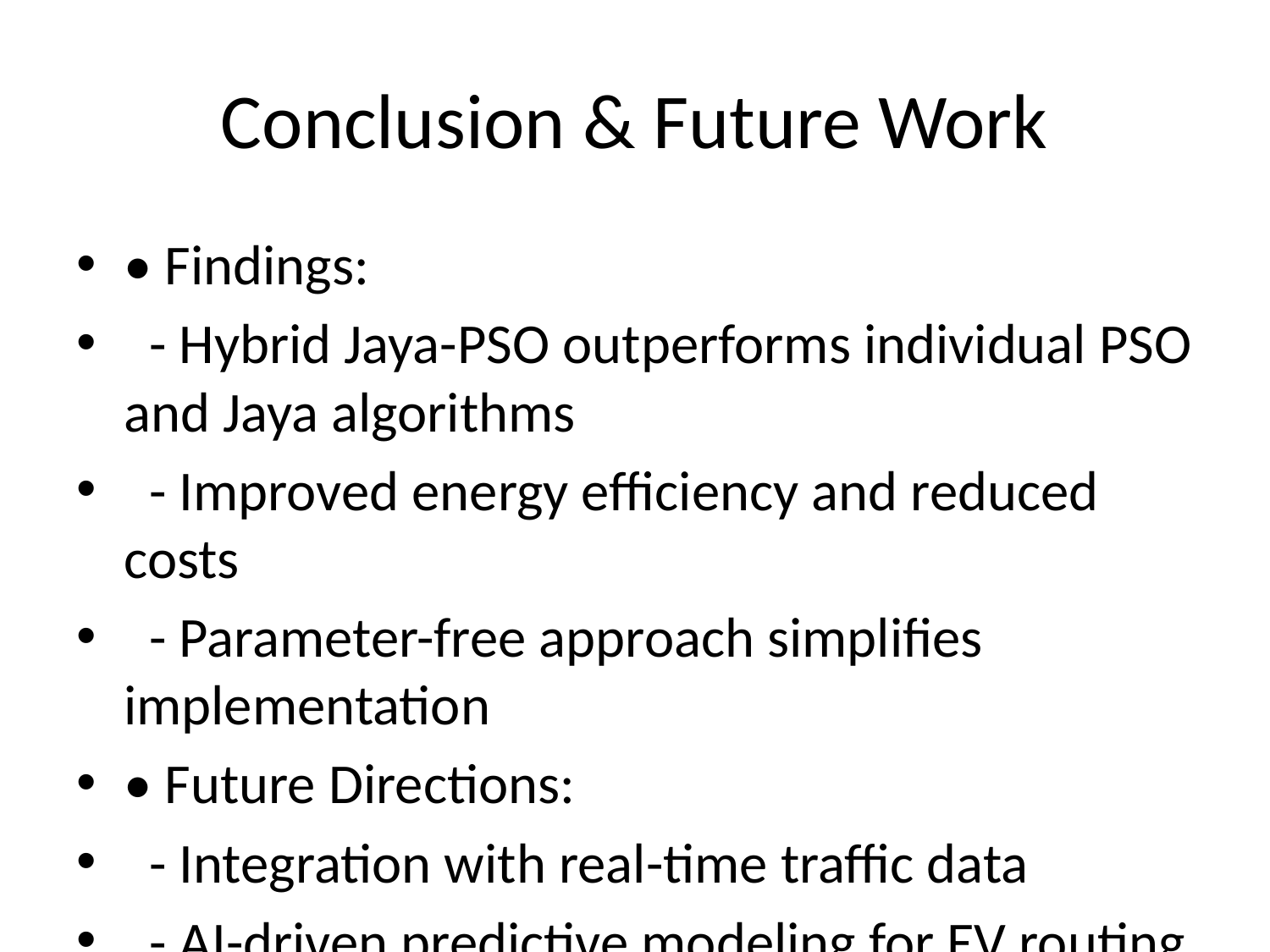

# Conclusion & Future Work
• Findings:
  - Hybrid Jaya-PSO outperforms individual PSO and Jaya algorithms
  - Improved energy efficiency and reduced costs
  - Parameter-free approach simplifies implementation
• Future Directions:
  - Integration with real-time traffic data
  - AI-driven predictive modeling for EV routing
  - Cloud-based optimization for large-scale deployment